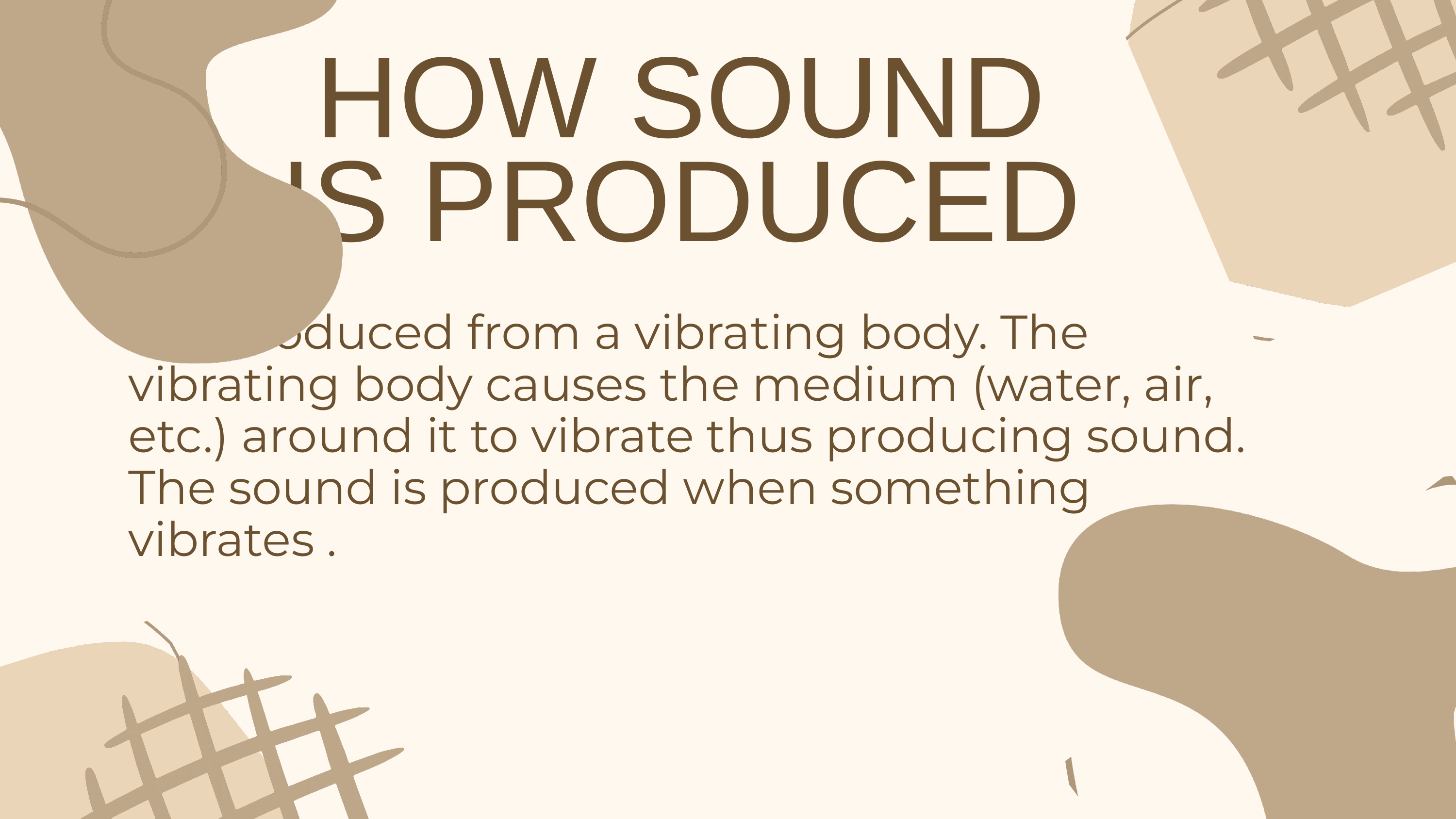

HOW SOUND IS PRODUCED
It is produced from a vibrating body. The vibrating body causes the medium (water, air, etc.) around it to vibrate thus producing sound. The sound is produced when something vibrates .